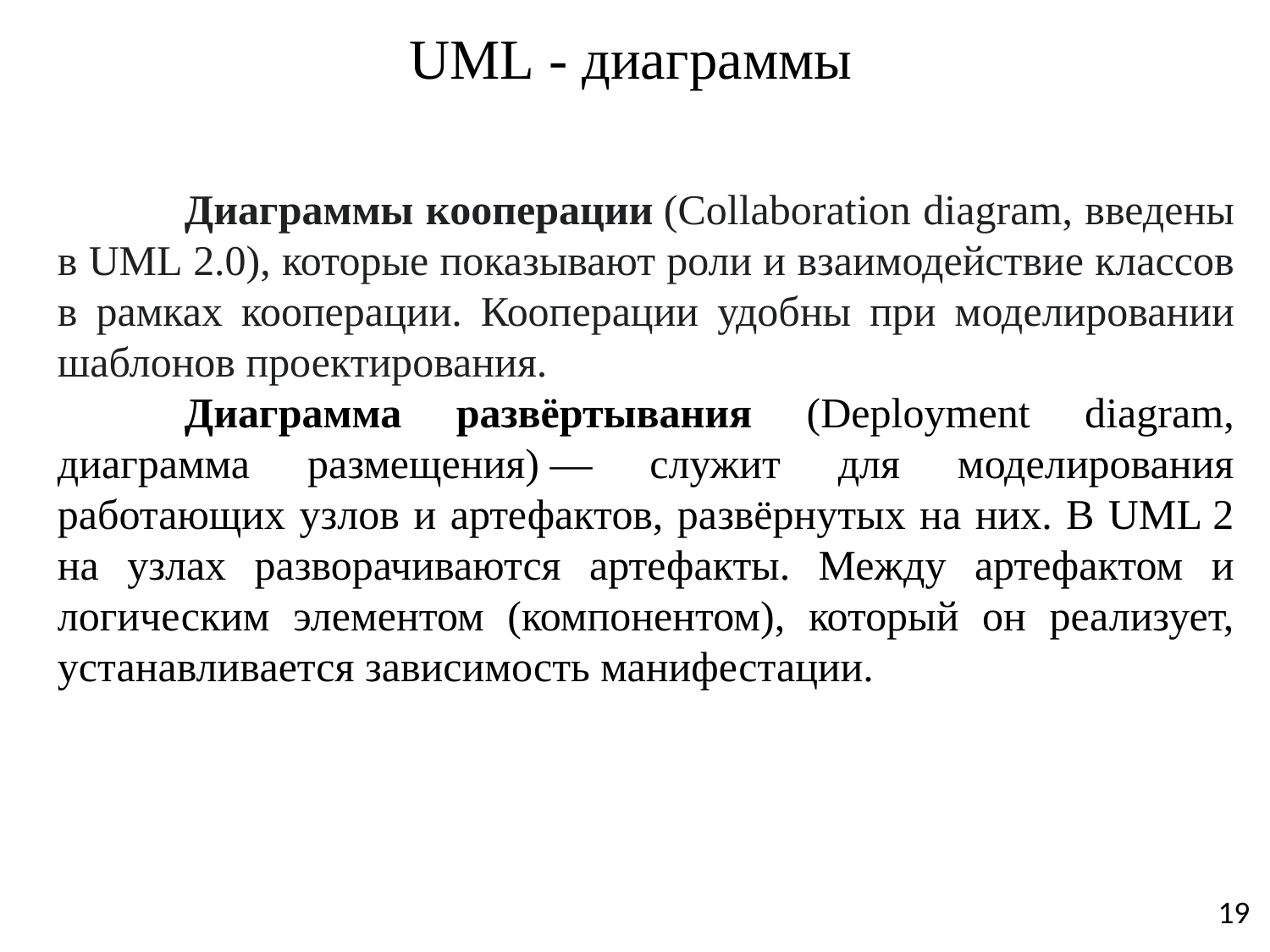

# UML - диаграммы
	Диаграммы кооперации (Collaboration diagram, введены в UML 2.0), которые показывают роли и взаимодействие классов в рамках кооперации. Кооперации удобны при моделировании шаблонов проектирования.
	Диаграмма развёртывания (Deployment diagram, диаграмма размещения) — служит для моделирования работающих узлов и артефактов, развёрнутых на них. В UML 2 на узлах разворачиваются артефакты. Между артефактом и логическим элементом (компонентом), который он реализует, устанавливается зависимость манифестации.

19